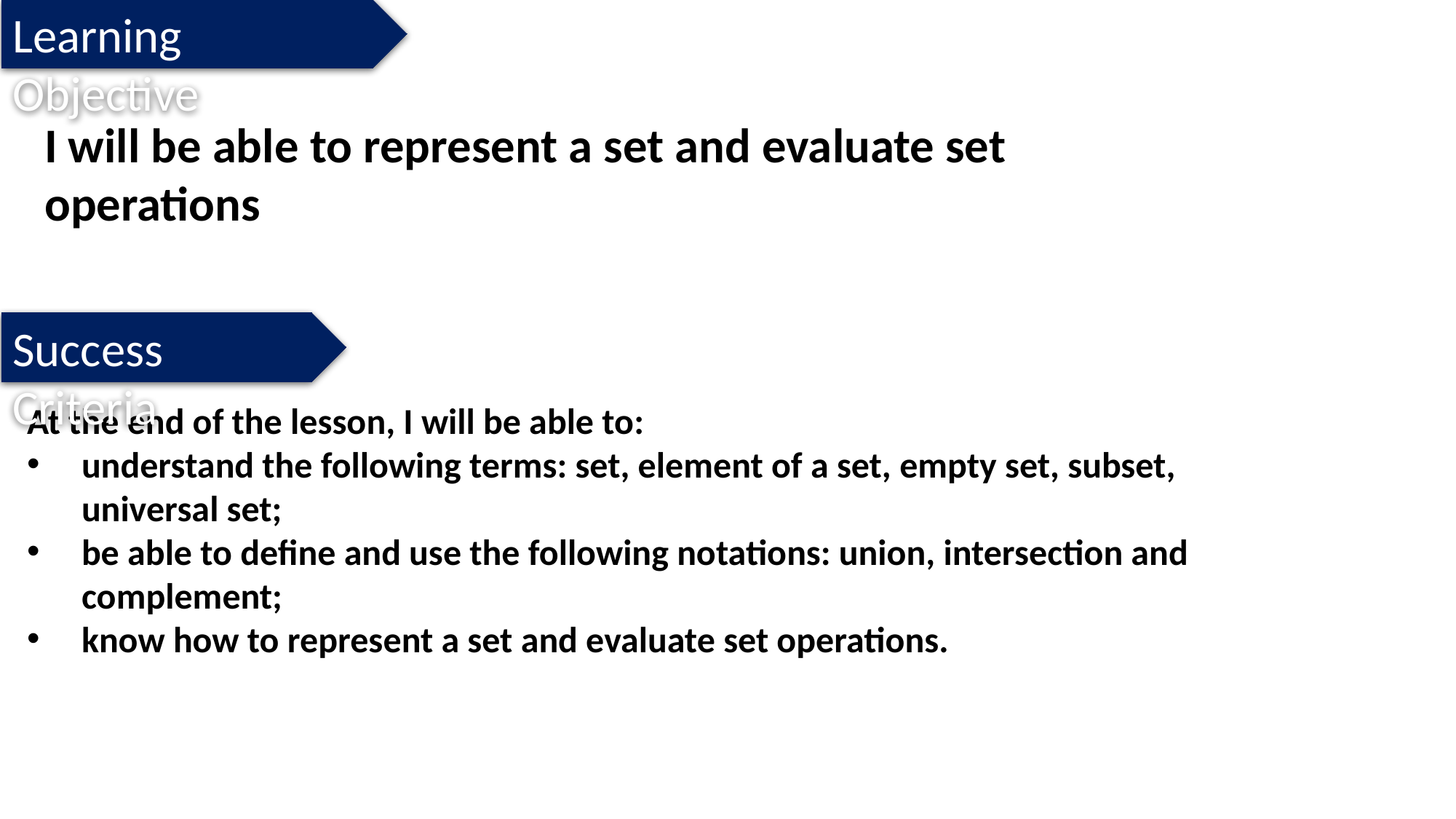

Learning Objective
I will be able to represent a set and evaluate set operations
Success Criteria
At the end of the lesson, I will be able to:
understand the following terms: set, element of a set, empty set, subset, universal set;
be able to define and use the following notations: union, intersection and complement;
know how to represent a set and evaluate set operations.